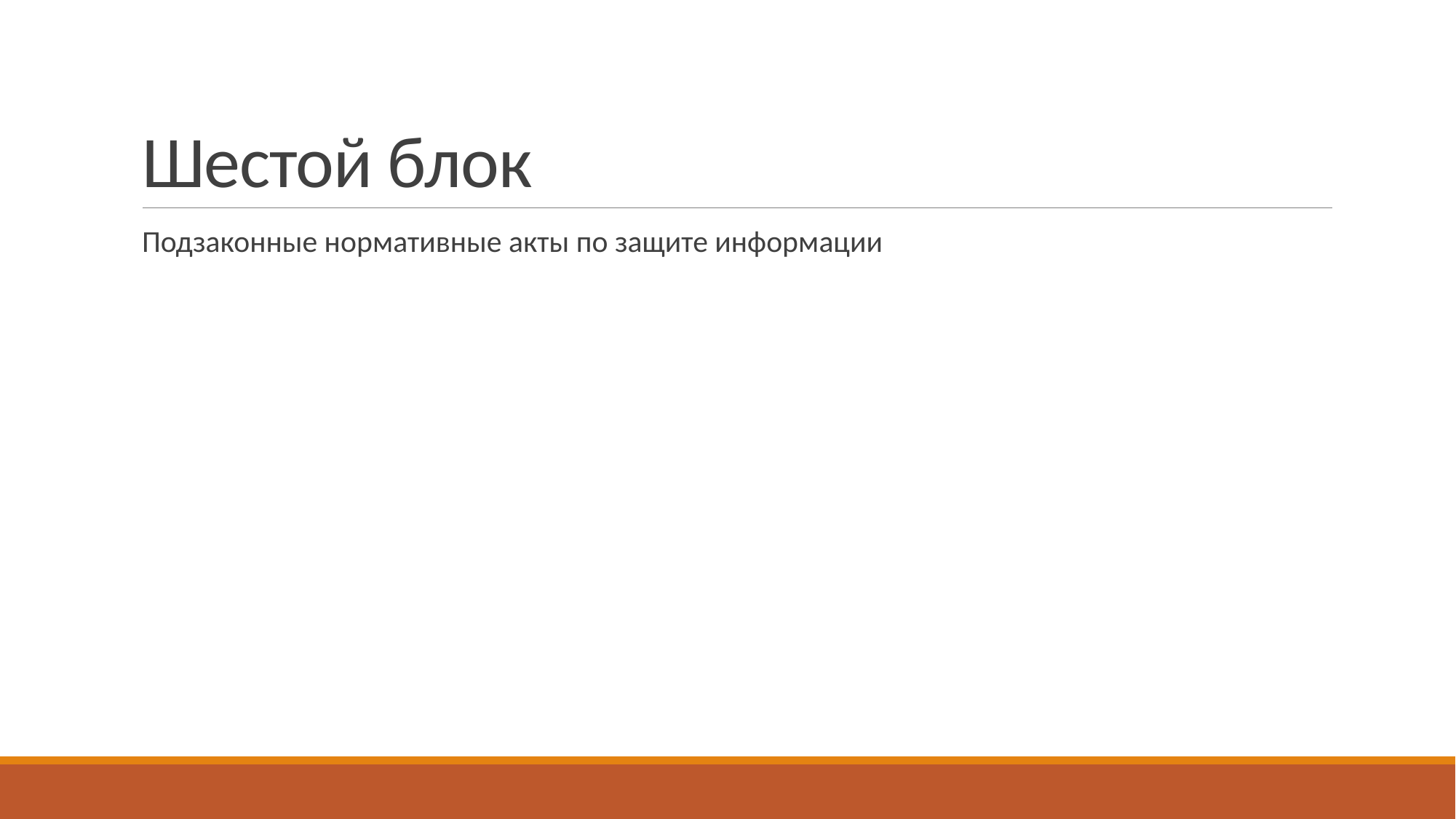

# Шестой блок
Подзаконные нормативные акты по защите информации